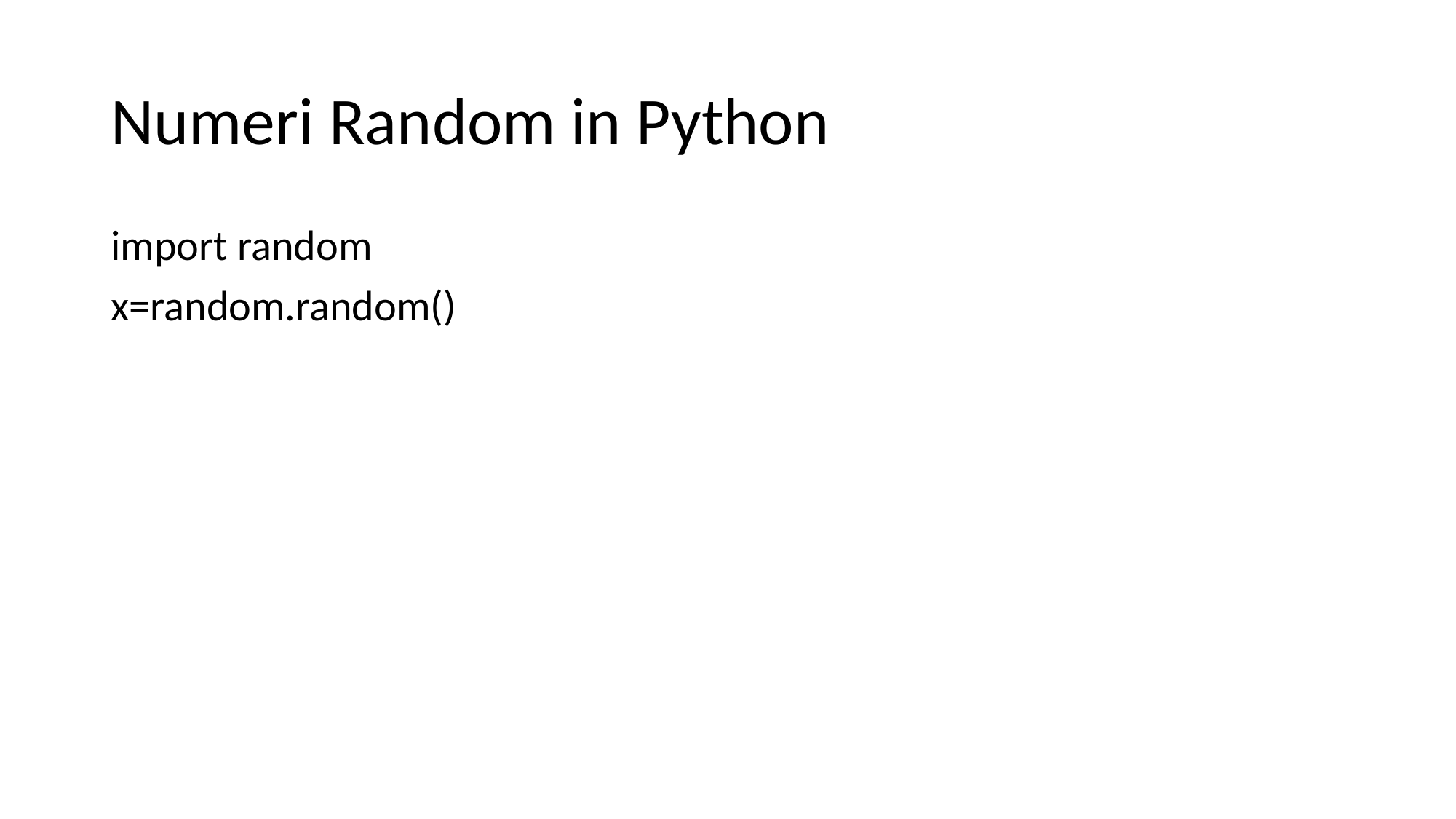

# Numeri Random in Python
import random
x=random.random()